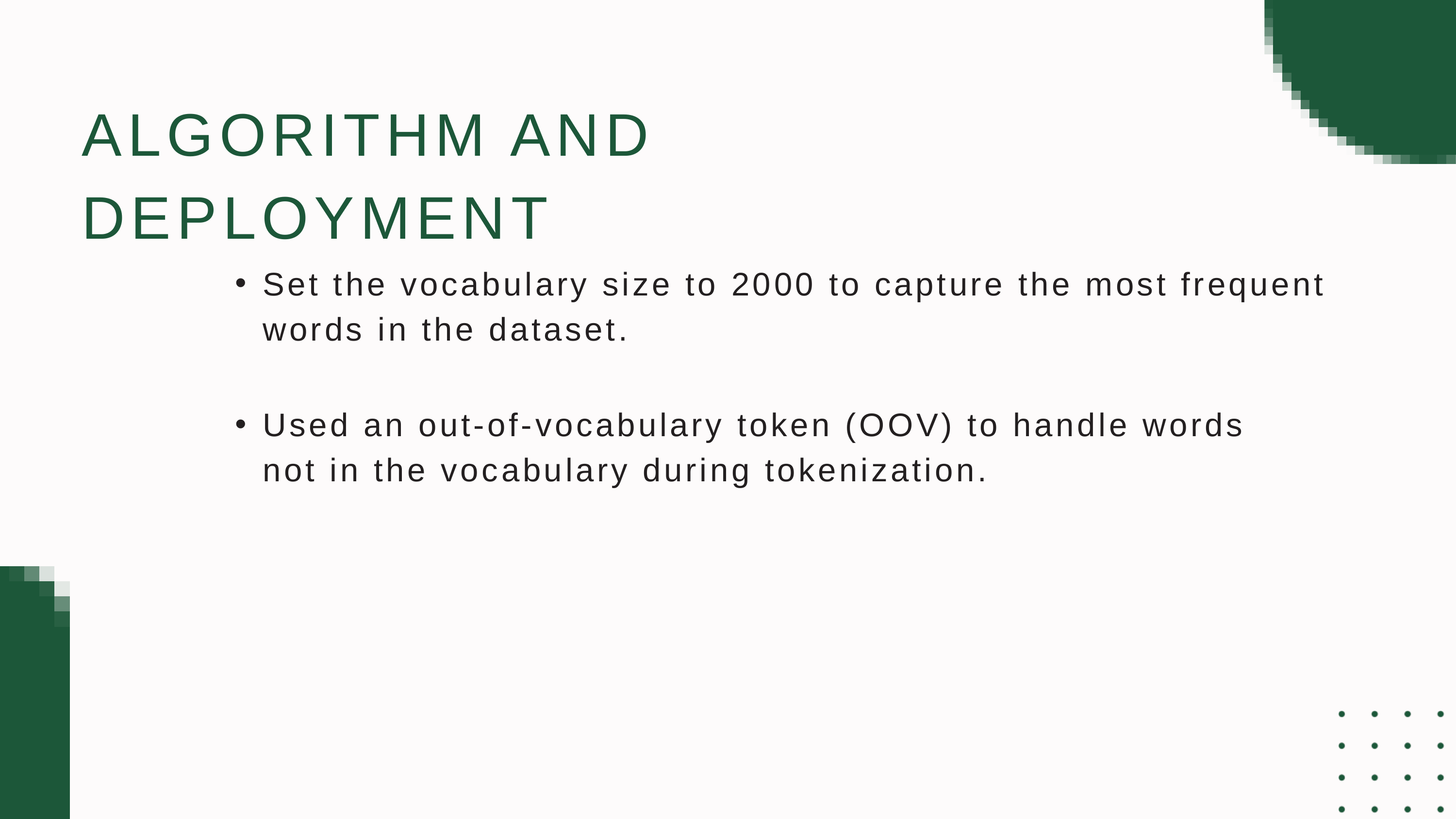

ALGORITHM AND DEPLOYMENT
Set the vocabulary size to 2000 to capture the most frequent words in the dataset.
Used an out-of-vocabulary token (OOV) to handle words not in the vocabulary during tokenization.